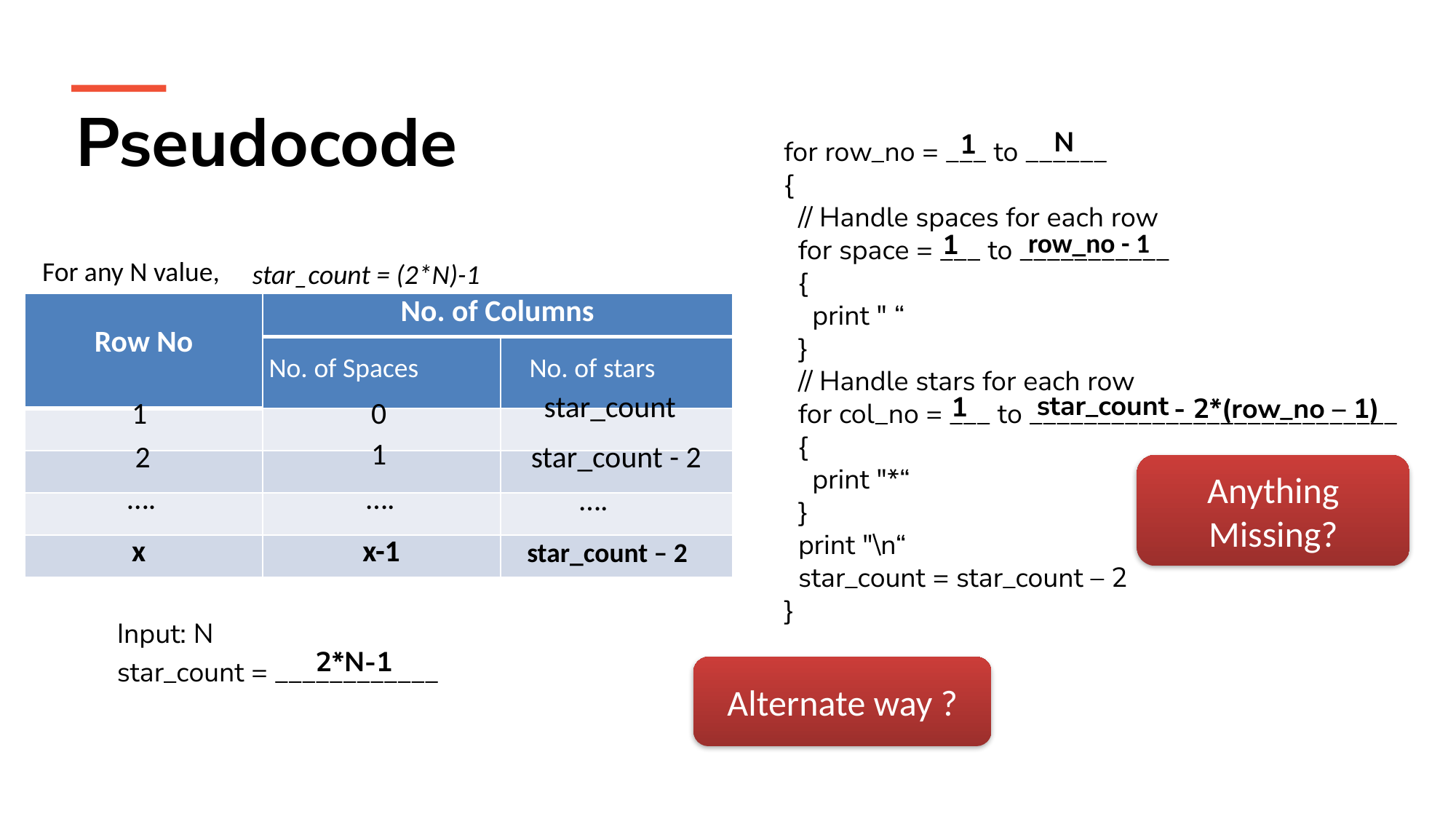

Pseudocode
N
1
 for row_no = ___ to ______
 {
   // Handle spaces for each row
   for space = ___ to ___________
   {
     print " “
   }
   // Handle stars for each row
   for col_no = ___ to ___________________________
   {
     print "*“
   }
   print "\n“
   star_count = star_count – 2
 }

row_no - 1
1
For any N value,
star_count = (2*N)-1
| Row No | No. of Columns |  |
| --- | --- | --- |
|  |  |  |
|  |  |  |
|  |  |  |
|  |  |  |
|  |  |  |
No. of Spaces
No. of stars
star_count
- 2*(row_no – 1)
1
star_count
1
0
1
2
star_count - 2
Anything Missing?
….
….
….
x
x-1
star_count – 2
 Input: N
 star_count = ____________

2*N-1
Alternate way ?